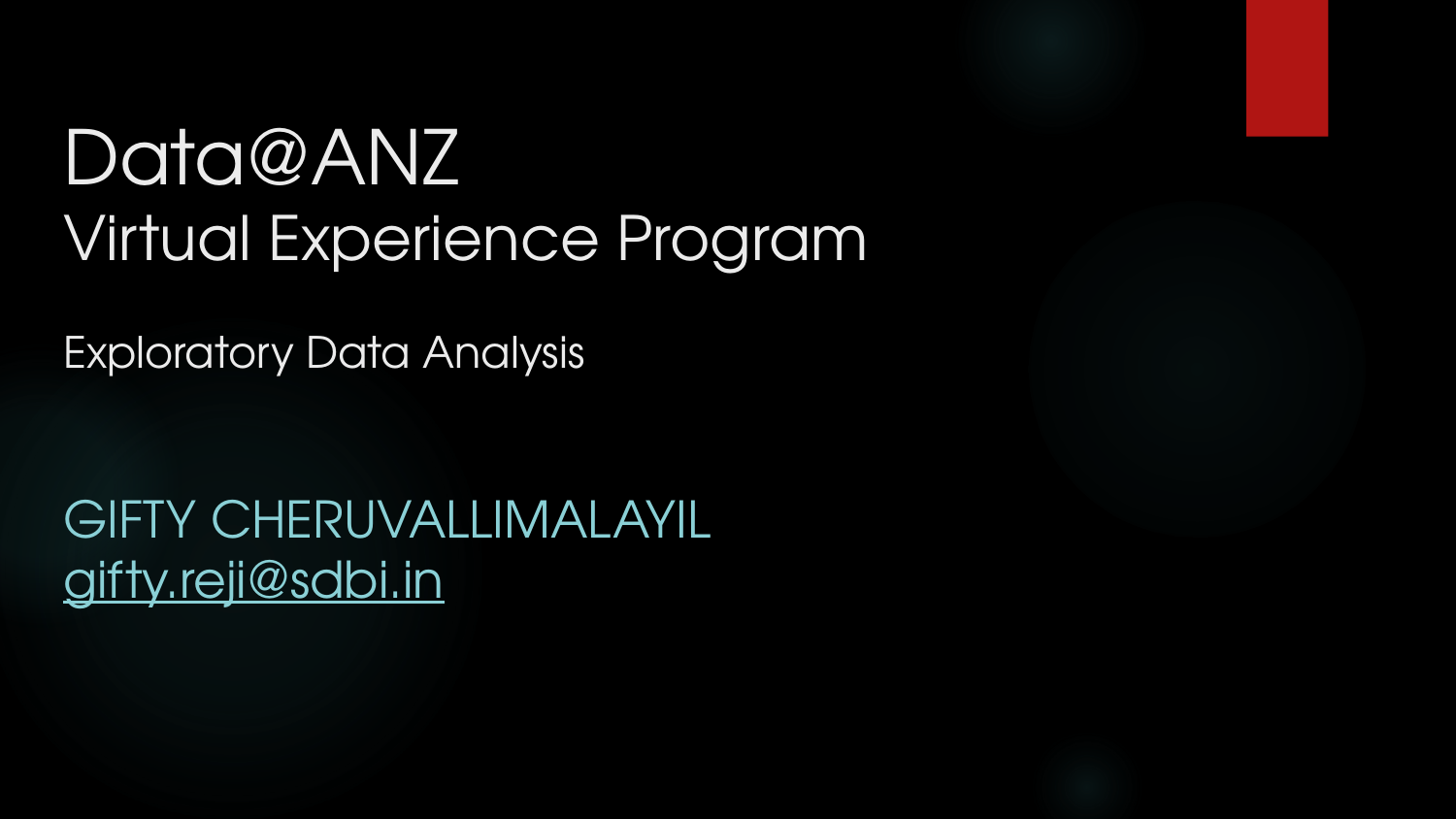

# Data@ANZ Virtual Experience Program
Exploratory Data Analysis
Gifty Cheruvallimalayil
gifty.reji@sdbi.in